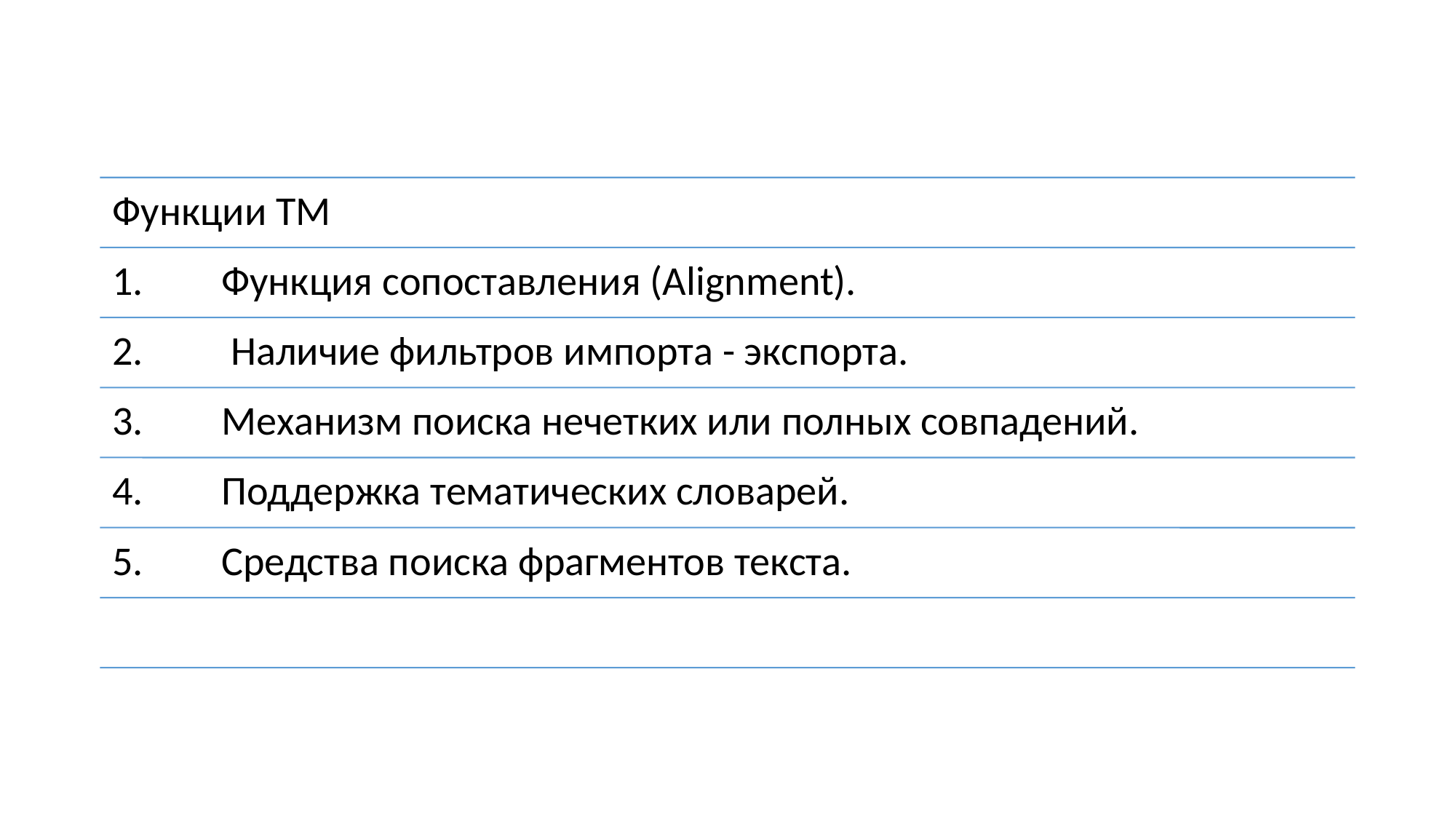

#
Функции ТМ
1. 	Функция сопоставления (Alignment).
2.	 Наличие фильтров импорта - экспорта.
3.	Механизм поиска нечетких или полных совпадений.
4.	Поддержка тематических словарей.
5.	Средства поиска фрагментов текста.